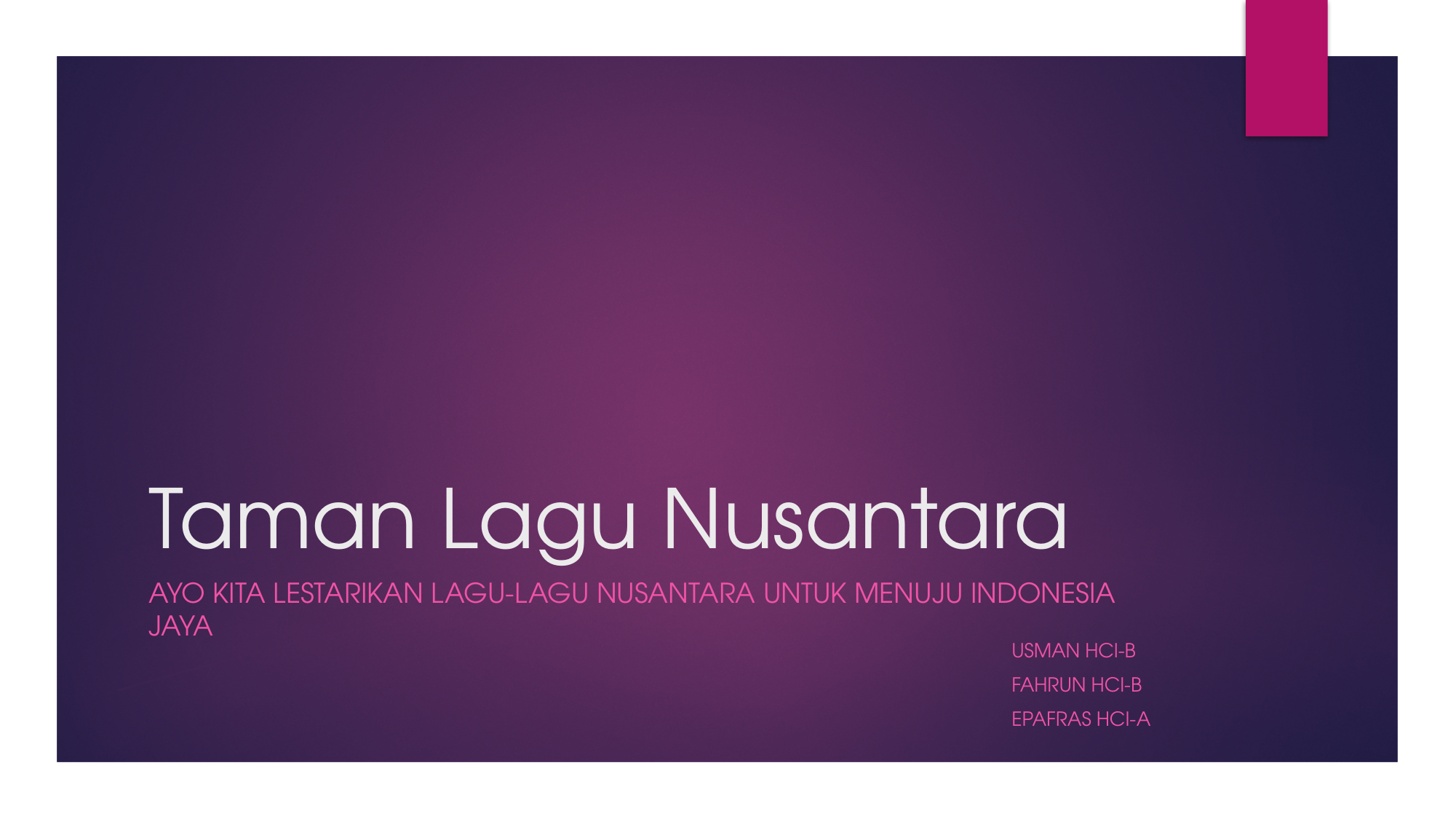

# Taman Lagu Nusantara
Ayo kita lestarikan lagu-lagu Nusantara untuk menuju Indonesia Jaya
Usman HCI-B
Fahrun HCI-b
Epafras hci-A